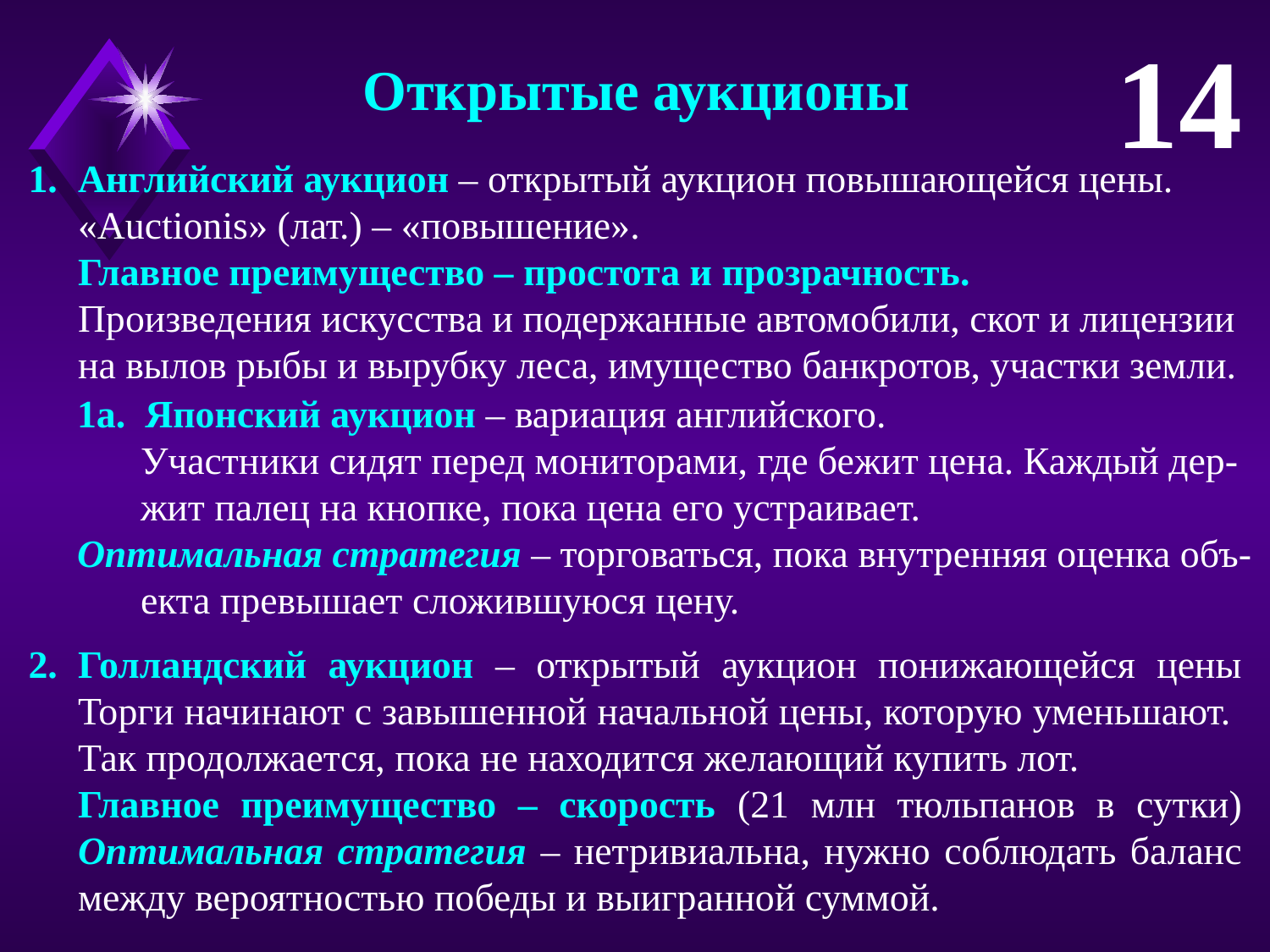

14
Открытые аукционы
Английский аукцион – открытый аукцион повышающейся цены.
«Auctionis» (лат.) – «повышение».
Главное преимущество – простота и прозрачность.
Произведения искусства и подержанные автомобили, скот и лицензии на вылов рыбы и вырубку леса, имущество банкротов, участки земли.
1а.  Японский аукцион – вариация английского.
Участники сидят перед мониторами, где бежит цена. Каждый дер-жит палец на кнопке, пока цена его устраивает.
Оптимальная стратегия – торговаться, пока внутренняя оценка объ-екта превышает сложившуюся цену.
Голландский аукцион – открытый аукцион понижающейся цены
Торги начинают с завышенной начальной цены, которую уменьшают.
Так продолжается, пока не находится желающий купить лот.
Главное преимущество – скорость (21 млн тюльпанов в сутки)
Оптимальная стратегия – нетривиальна, нужно соблюдать баланс между вероятностью победы и выигранной суммой.